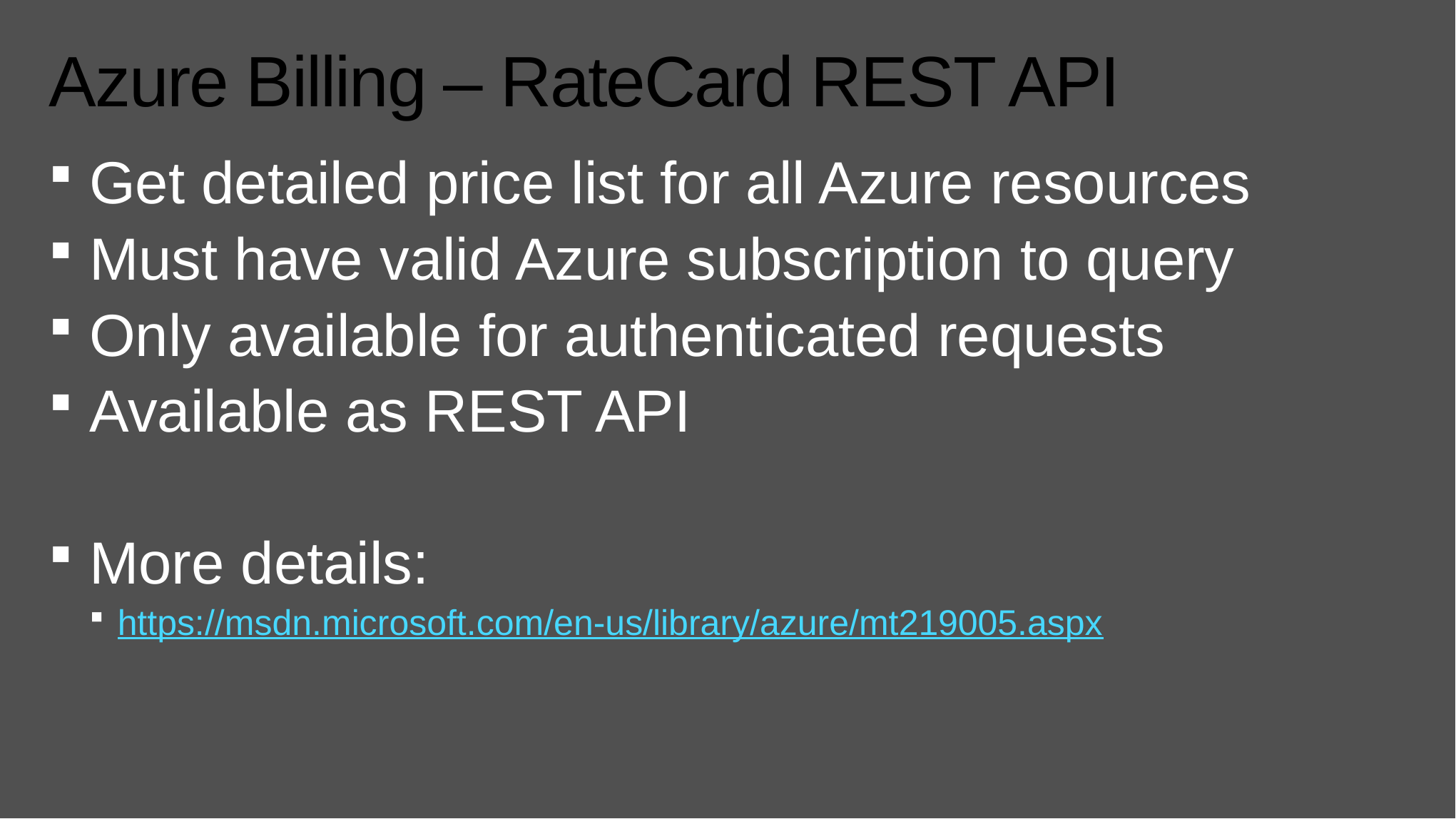

# Azure Billing – RateCard REST API
Get detailed price list for all Azure resources
Must have valid Azure subscription to query
Only available for authenticated requests
Available as REST API

More details:
https://msdn.microsoft.com/en-us/library/azure/mt219005.aspx